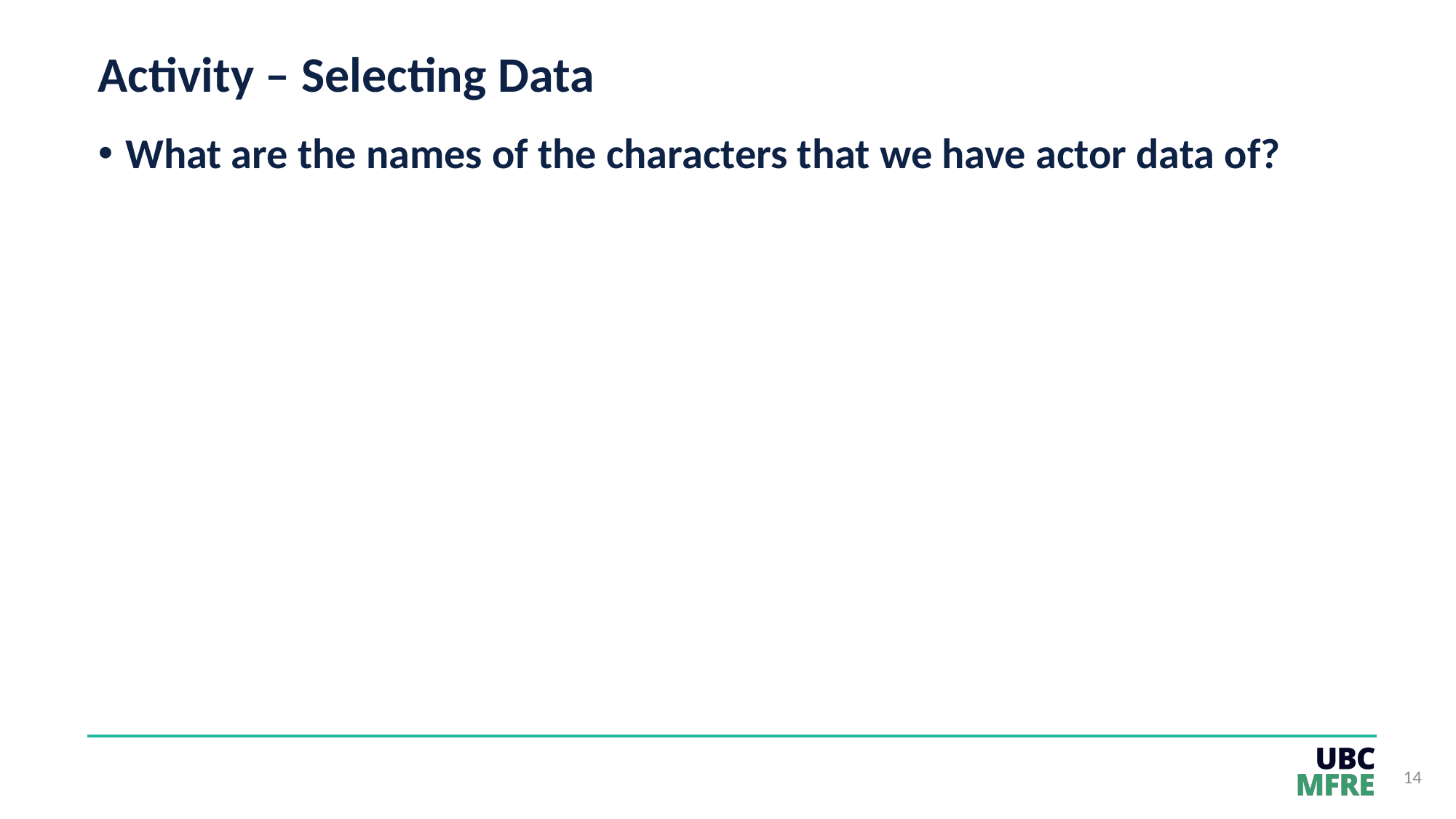

# Activity – Selecting Data
What are the names of the characters that we have actor data of?

14